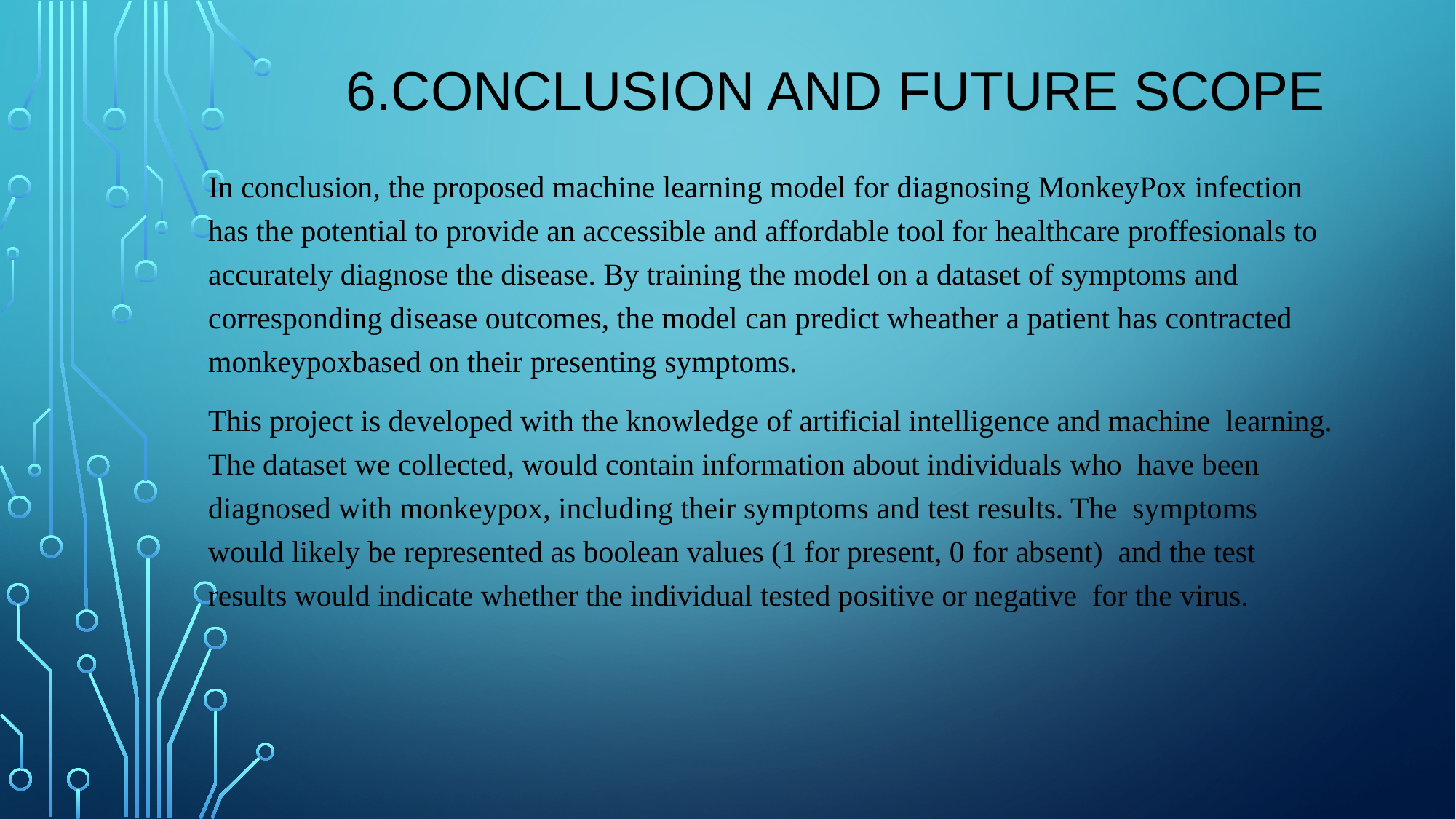

# 6.CONCLUSION AND FUTURE SCOPE
In conclusion, the proposed machine learning model for diagnosing MonkeyPox infection has the potential to provide an accessible and affordable tool for healthcare proffesionals to accurately diagnose the disease. By training the model on a dataset of symptoms and corresponding disease outcomes, the model can predict wheather a patient has contracted monkeypoxbased on their presenting symptoms.
This project is developed with the knowledge of artificial intelligence and machine  learning. The dataset we collected, would contain information about individuals who  have been diagnosed with monkeypox, including their symptoms and test results. The  symptoms would likely be represented as boolean values (1 for present, 0 for absent)  and the test results would indicate whether the individual tested positive or negative  for the virus.